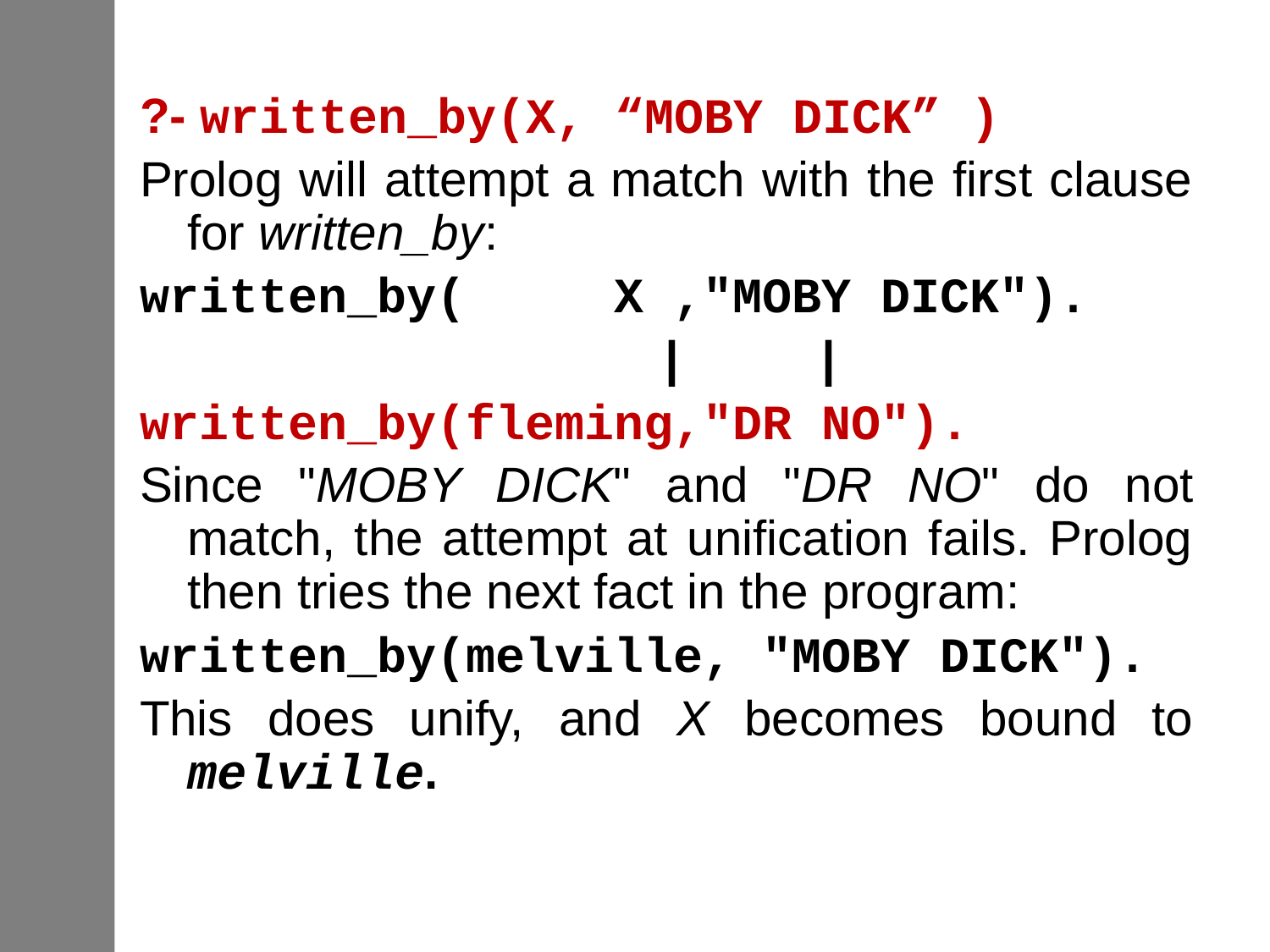

?- written_by(X, “MOBY DICK” )
Prolog will attempt a match with the first clause for written_by:
written_by(     X ,"MOBY DICK").
	      		   |	    |
written_by(fleming,"DR NO").
Since "MOBY DICK" and "DR NO" do not match, the attempt at unification fails. Prolog then tries the next fact in the program:
written_by(melville, "MOBY DICK").
This does unify, and X becomes bound to melville.